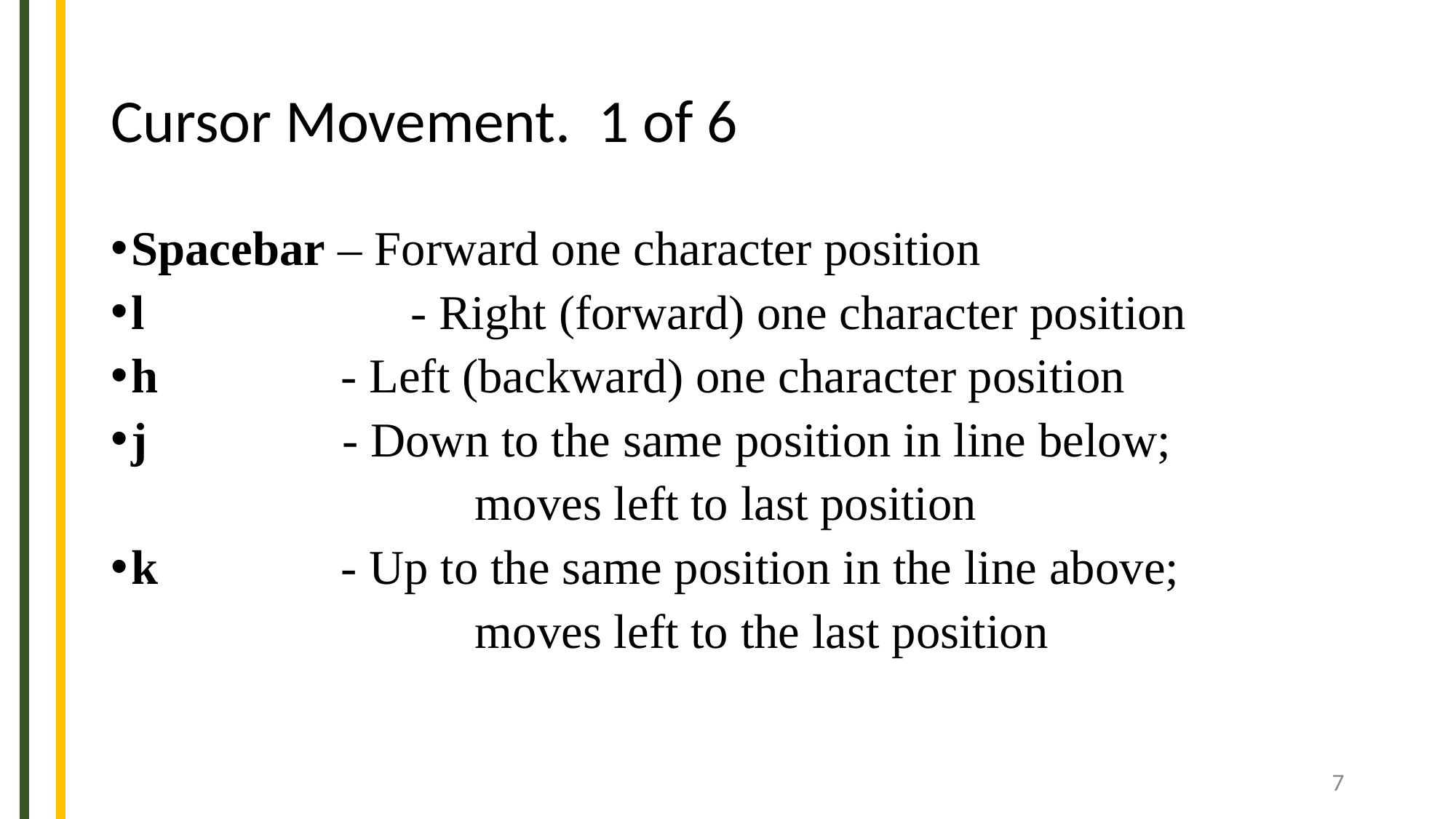

# Cursor Movement.  1 of 6
Spacebar – Forward one character position
l		     - Right (forward) one character position
h               - Left (backward) one character position
j                - Down to the same position in line below;
			   moves left to last position
k               - Up to the same position in the line above;
			   moves left to the last position

7